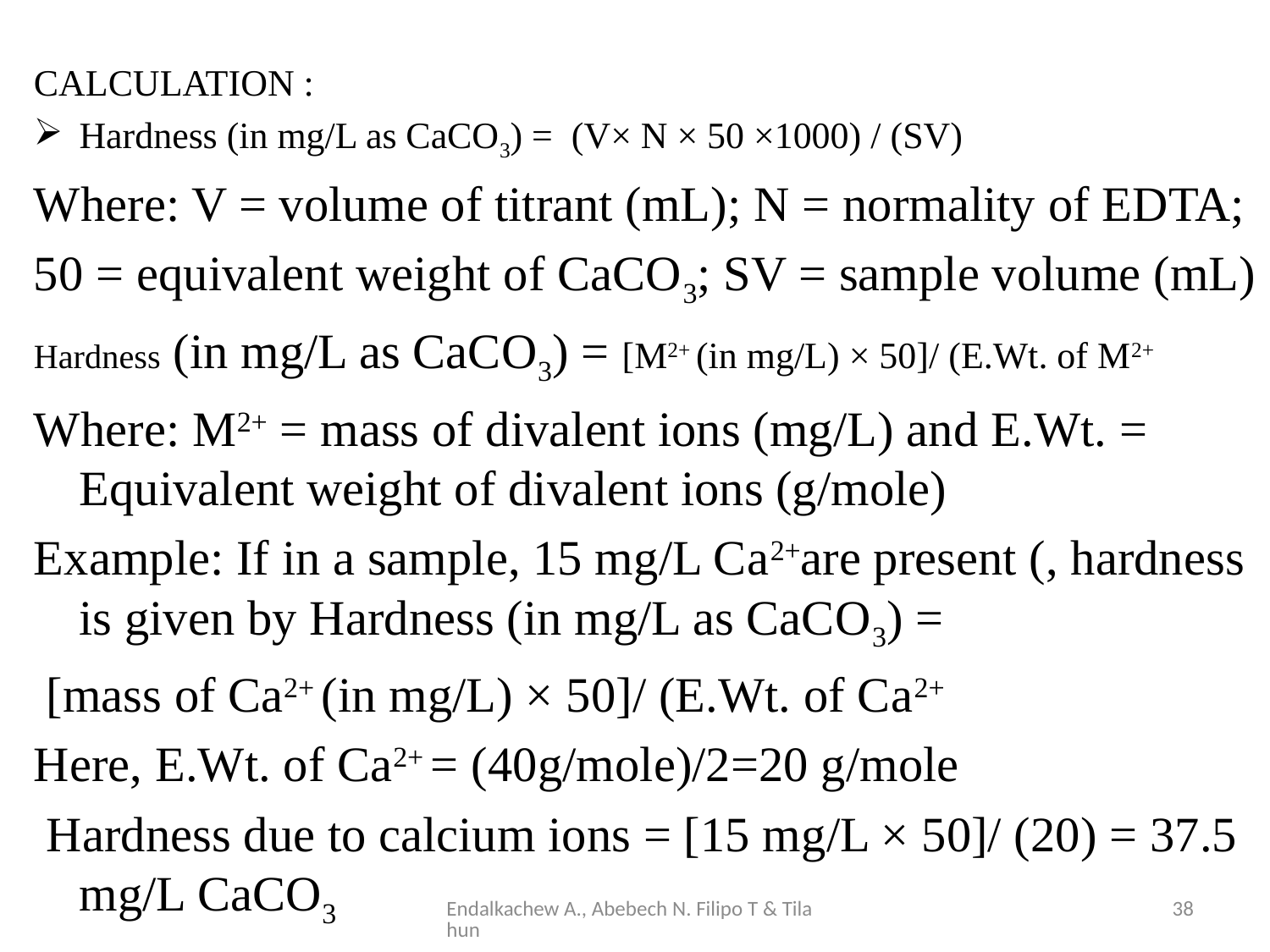

CALCULATION :
Hardness (in mg/L as CaCO3) =  (V× N × 50 ×1000) / (SV)
Where: V = volume of titrant (mL); N = normality of EDTA;
50 = equivalent weight of CaCO3; SV = sample volume (mL)
Hardness (in mg/L as CaCO3) = [M2+ (in mg/L) × 50]/ (E.Wt. of M2+
Where: M2+ = mass of divalent ions (mg/L) and E.Wt. = Equivalent weight of divalent ions (g/mole)
Example: If in a sample, 15 mg/L Ca2+are present (, hardness is given by Hardness (in mg/L as CaCO3) =
 [mass of Ca2+ (in mg/L) × 50]/ (E.Wt. of Ca2+
Here, E.Wt. of Ca2+ = (40g/mole)/2=20 g/mole
 Hardness due to calcium ions = [15 mg/L × 50]/ (20) = 37.5 mg/L CaCO3
Endalkachew A., Abebech N. Filipo T & Tilahun
38